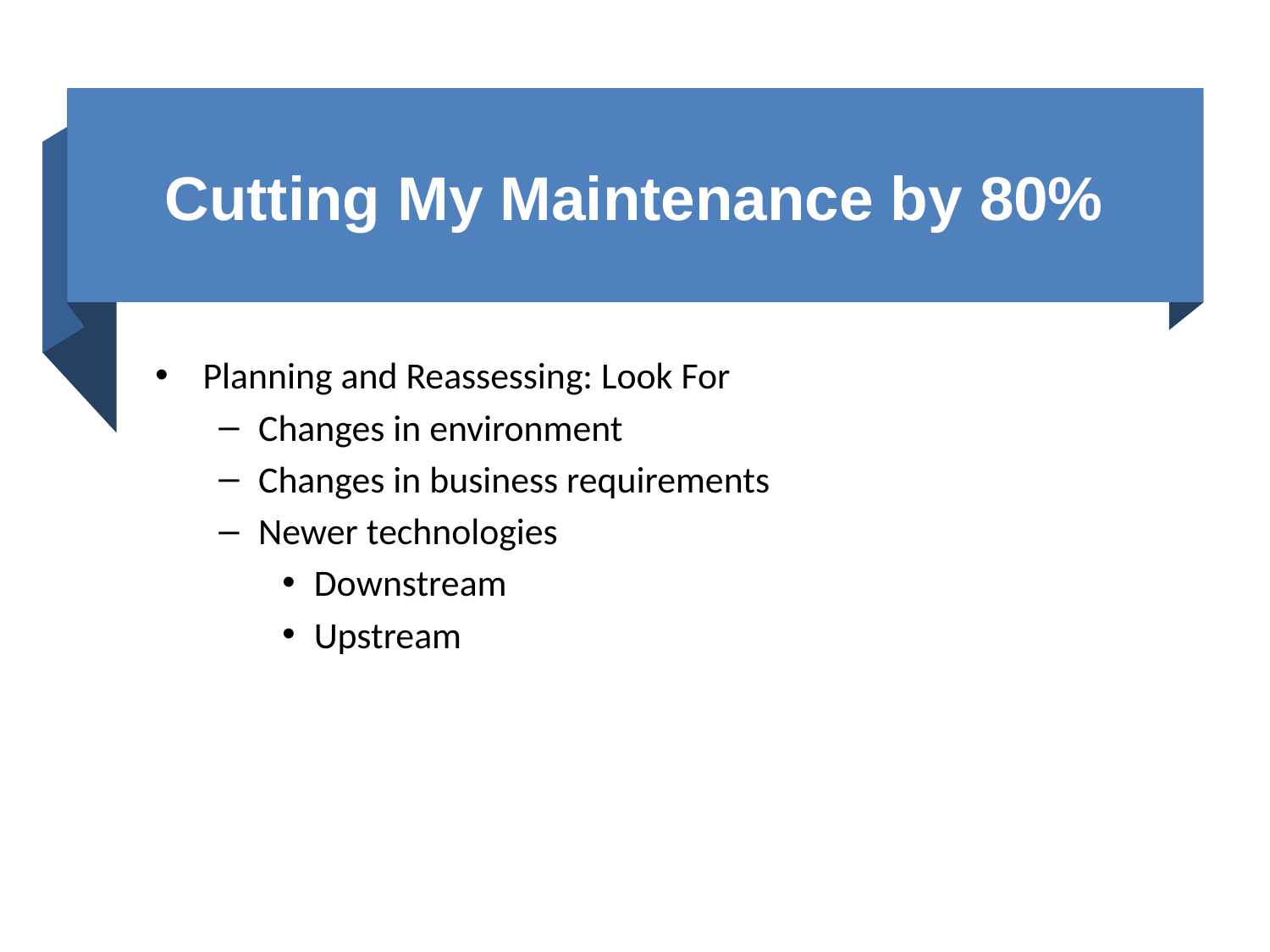

# Cutting My Maintenance by 80%

Planning and Reassessing: Look For
Changes in environment
Changes in business requirements
Newer technologies
Downstream
Upstream